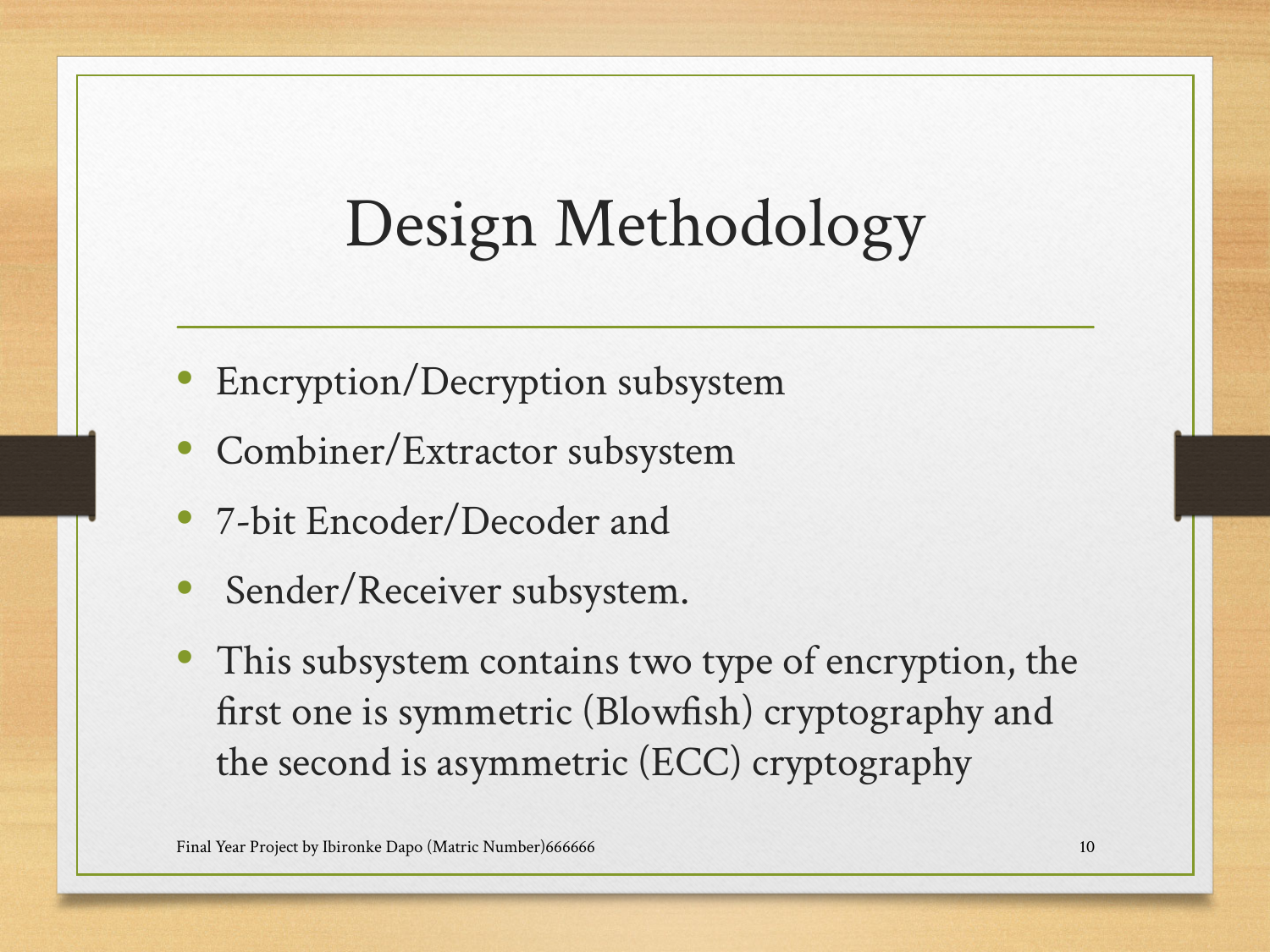

# Design Methodology
Encryption/Decryption subsystem
Combiner/Extractor subsystem
7-bit Encoder/Decoder and
 Sender/Receiver subsystem.
This subsystem contains two type of encryption, the first one is symmetric (Blowfish) cryptography and the second is asymmetric (ECC) cryptography
Final Year Project by Ibironke Dapo (Matric Number)666666
10